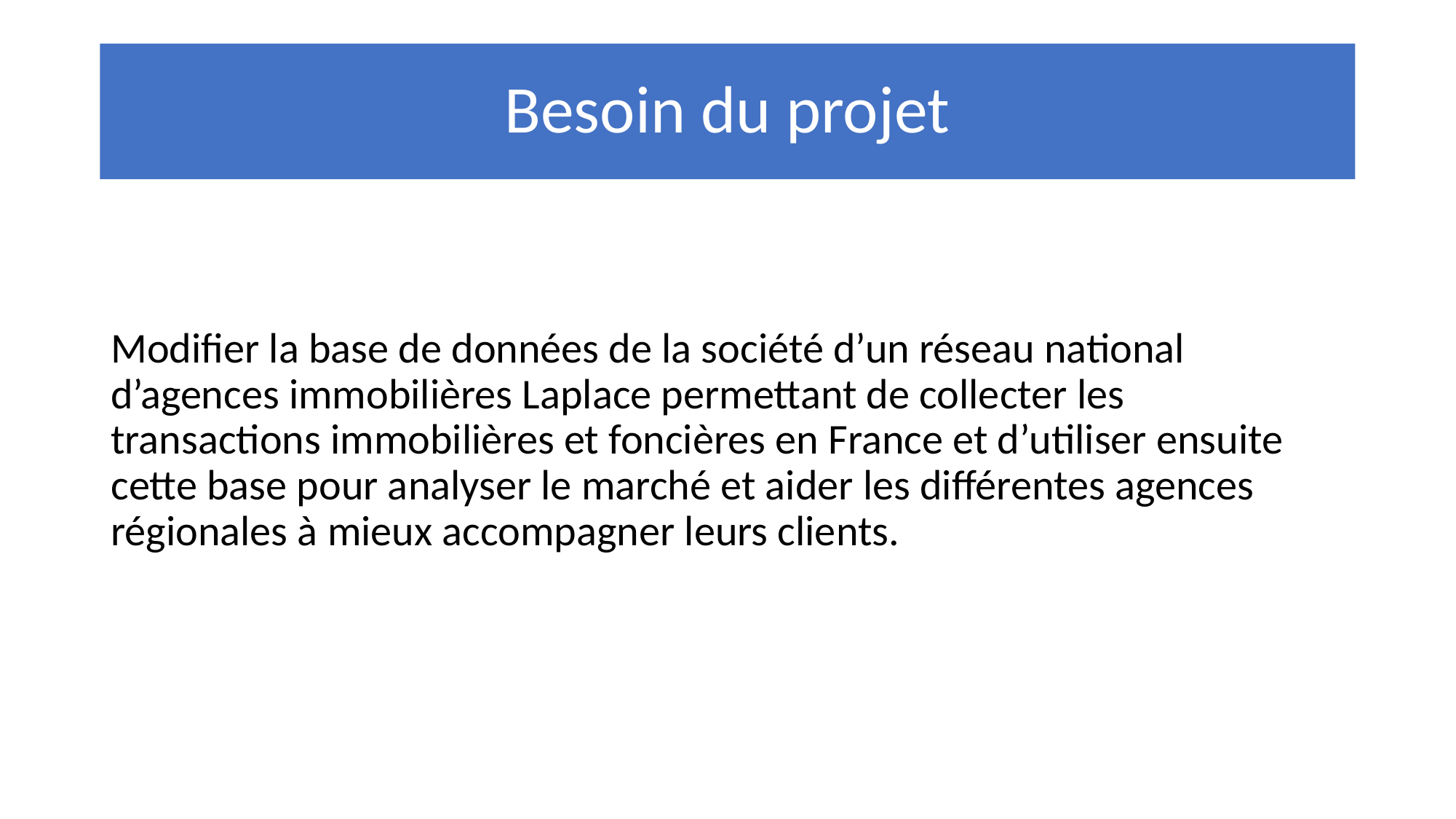

# Besoin du projet
Modifier la base de données de la société d’un réseau national d’agences immobilières Laplace permettant de collecter les transactions immobilières et foncières en France et d’utiliser ensuite cette base pour analyser le marché et aider les différentes agences régionales à mieux accompagner leurs clients.